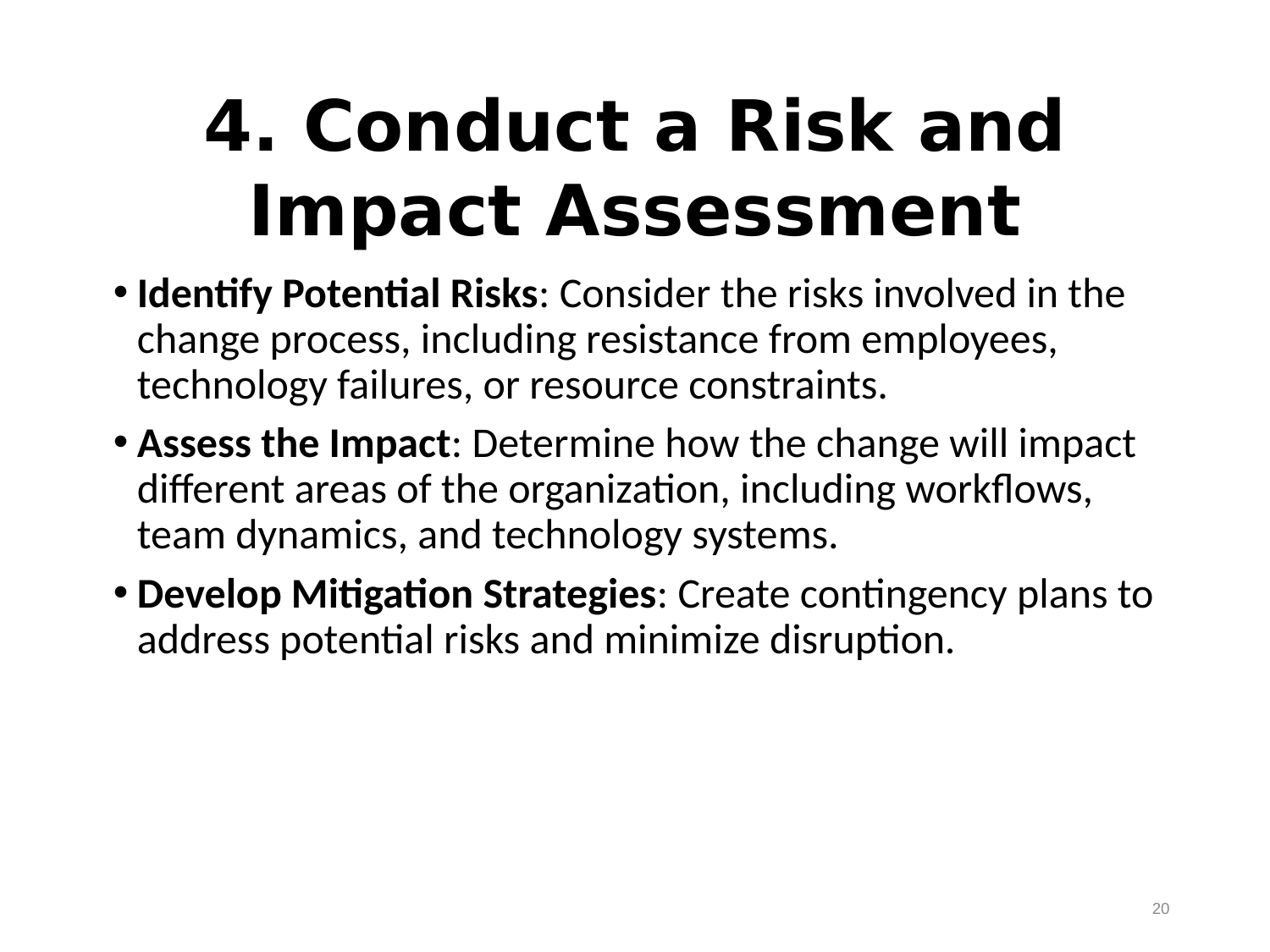

4. Conduct a Risk and Impact Assessment
Identify Potential Risks: Consider the risks involved in the change process, including resistance from employees, technology failures, or resource constraints.
Assess the Impact: Determine how the change will impact different areas of the organization, including workflows, team dynamics, and technology systems.
Develop Mitigation Strategies: Create contingency plans to address potential risks and minimize disruption.
20